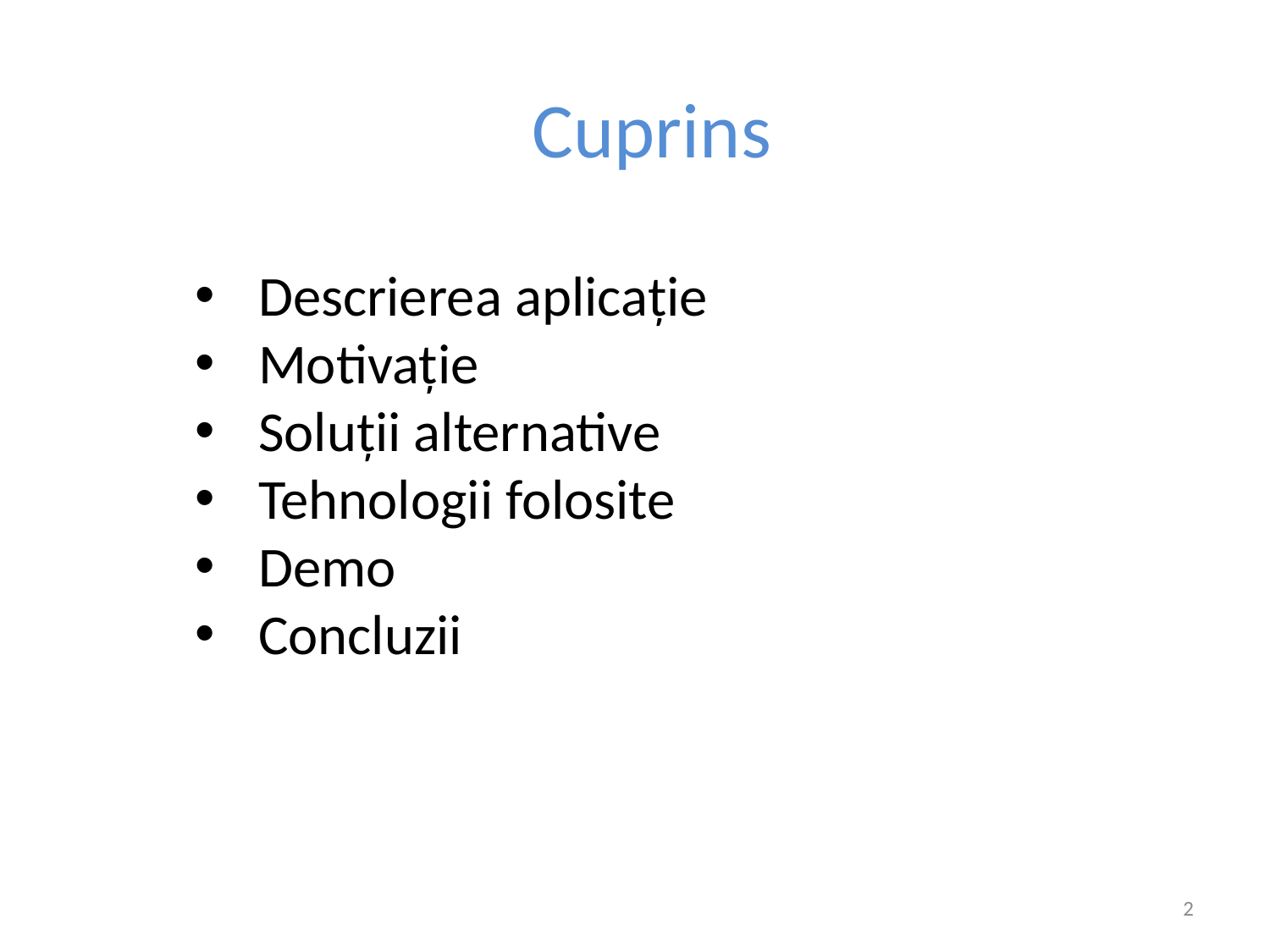

Cuprins
#
Descrierea aplicație
Motivație
Soluții alternative
Tehnologii folosite
Demo
Concluzii
2